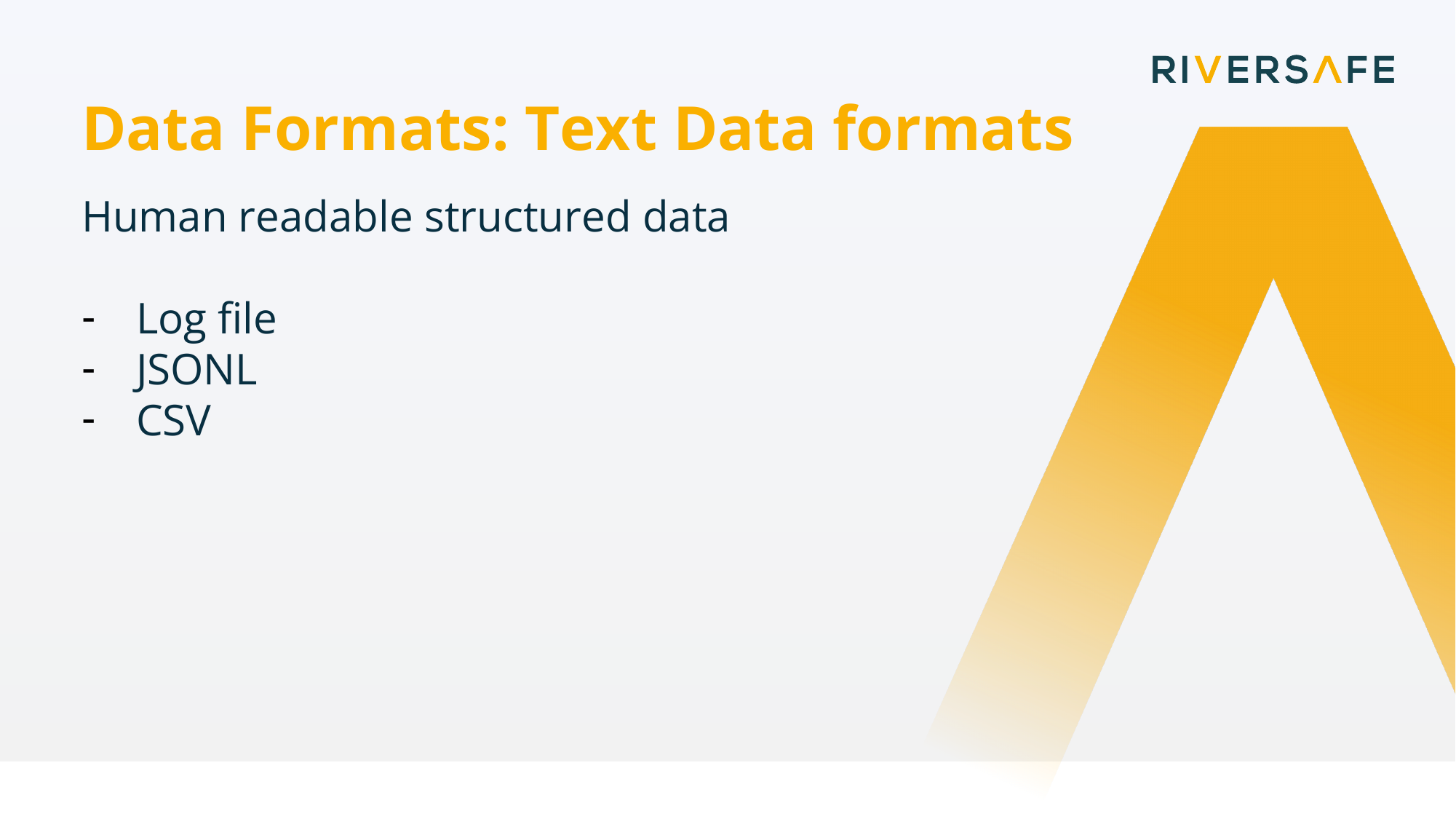

Data Formats: Text Data formats
Human readable structured data
Log file
JSONL
CSV